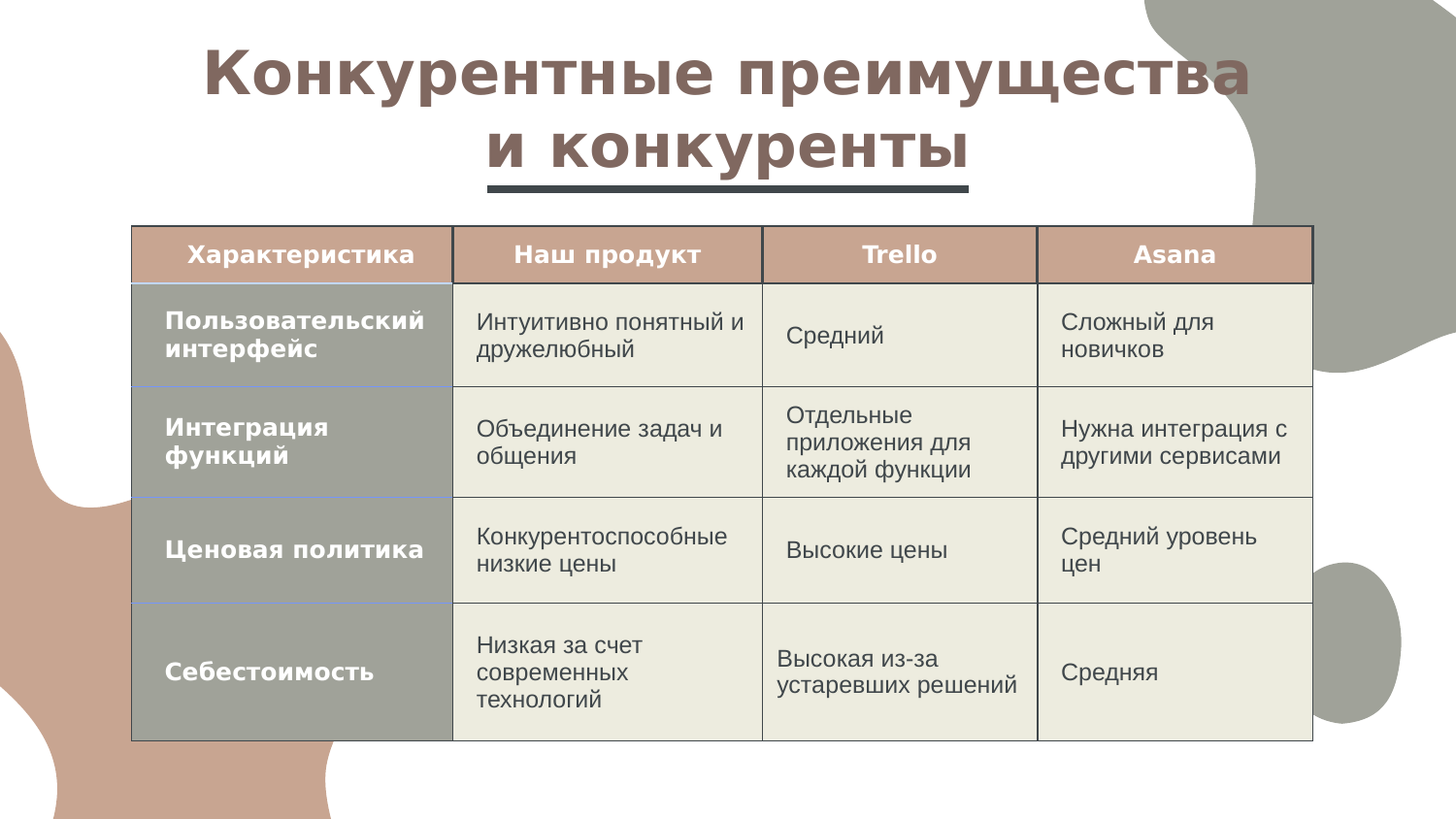

# Конкурентные преимущества и конкуренты

| Характеристика | Наш продукт | Trello | Asana |
| --- | --- | --- | --- |
| Пользовательский интерфейс | Интуитивно понятный и дружелюбный | Средний | Сложный для новичков |
| Интеграция функций | Объединение задач и общения | Отдельные приложения для каждой функции | Нужна интеграция с другими сервисами |
| Ценовая политика | Конкурентоспособные низкие цены | Высокие цены | Средний уровень цен |
| Себестоимость | Низкая за счет современных технологий | Высокая из-за устаревших решений | Средняя |